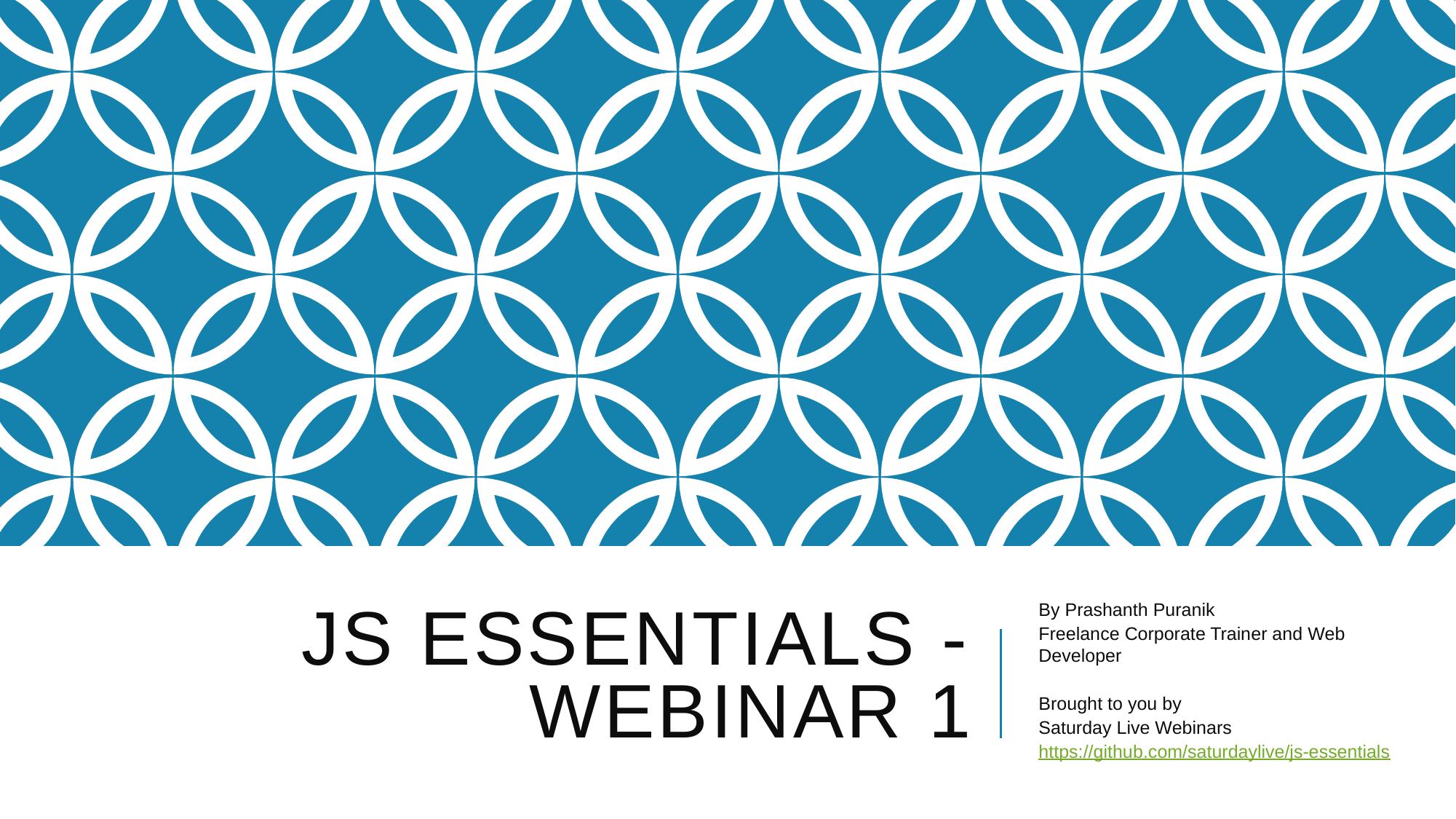

# JS ESSENTIALS - Webinar 1
By Prashanth Puranik
Freelance Corporate Trainer and Web Developer

Brought to you by
Saturday Live Webinars
https://github.com/saturdaylive/js-essentials